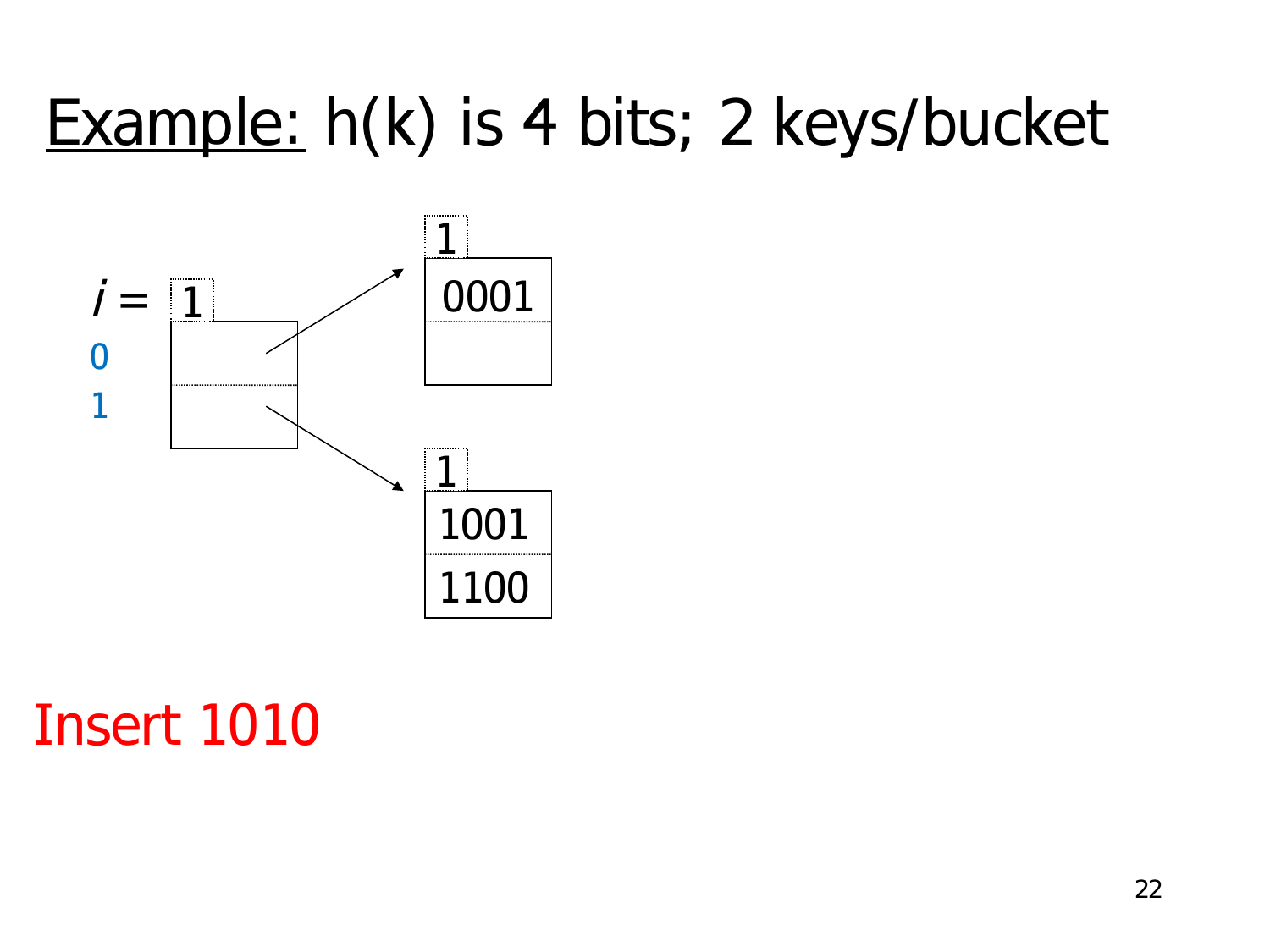

# Example: h(k) is 4 bits; 2 keys/bucket
1

i =
0
1
0001

1

1

1001

1100
Insert 1010
22